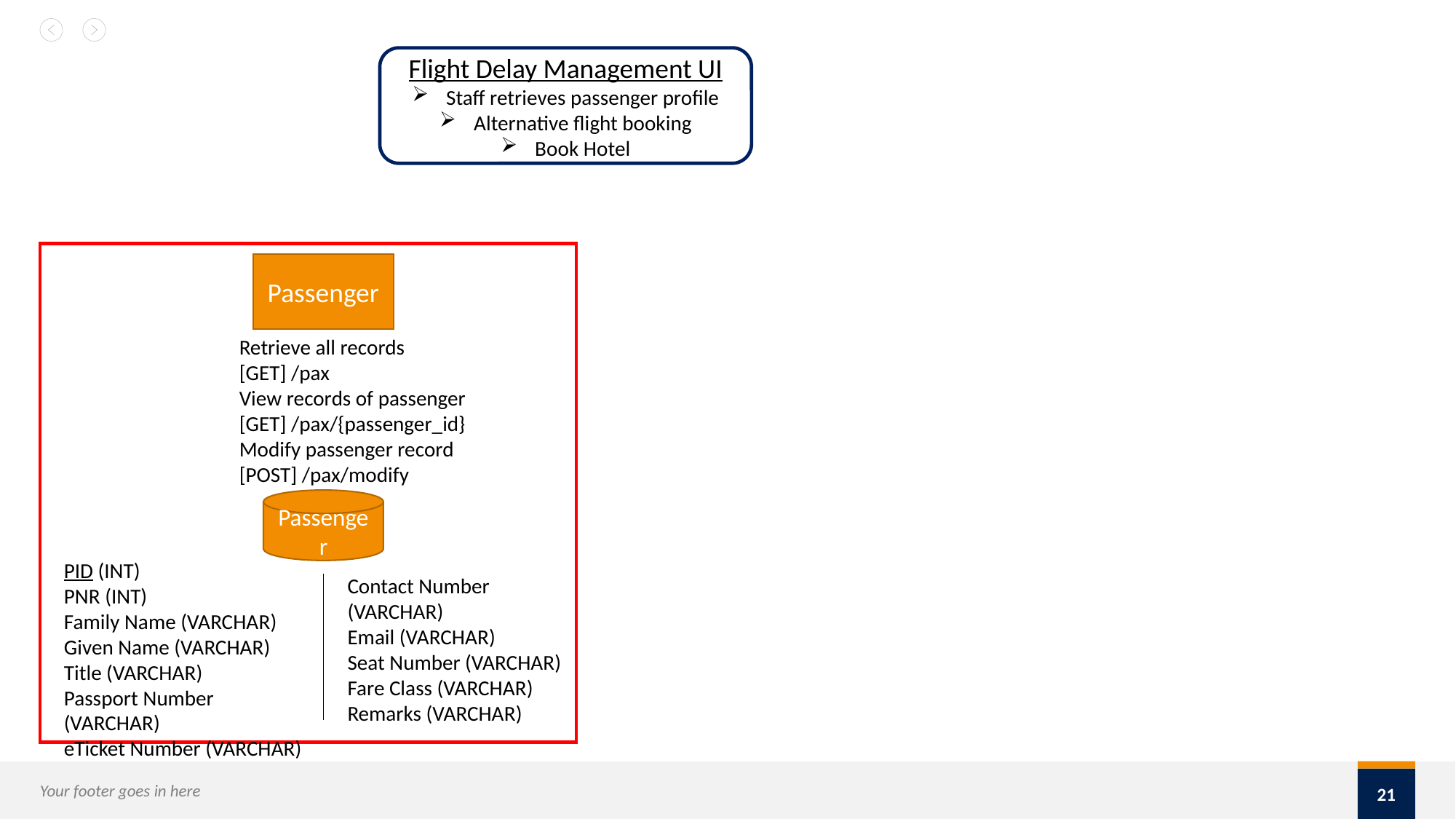

Flight Delay Management UI
Staff retrieves passenger profile
Alternative flight booking
Book Hotel

Passenger
Retrieve all records
[GET] /pax
View records of passenger
[GET] /pax/{passenger_id}
Modify passenger record
[POST] /pax/modify
Passenger
PID (INT)
PNR (INT)
Family Name (VARCHAR)
Given Name (VARCHAR)
Title (VARCHAR)
Passport Number (VARCHAR)
eTicket Number (VARCHAR)
Contact Number (VARCHAR)
Email (VARCHAR)
Seat Number (VARCHAR)
Fare Class (VARCHAR)
Remarks (VARCHAR)
21
Your footer goes in here